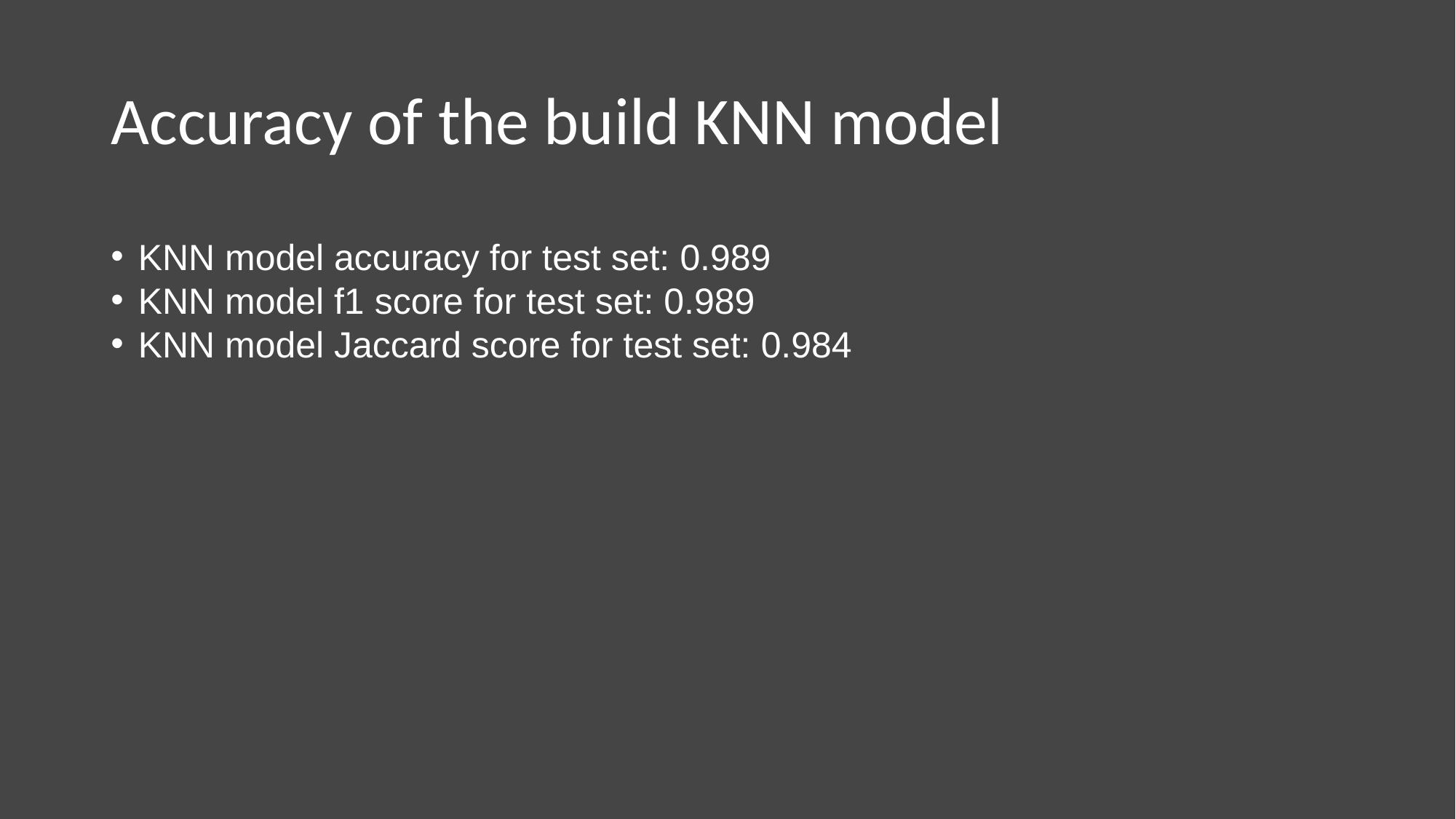

# Accuracy of the build KNN model
KNN model accuracy for test set: 0.989
KNN model f1 score for test set: 0.989
KNN model Jaccard score for test set: 0.984